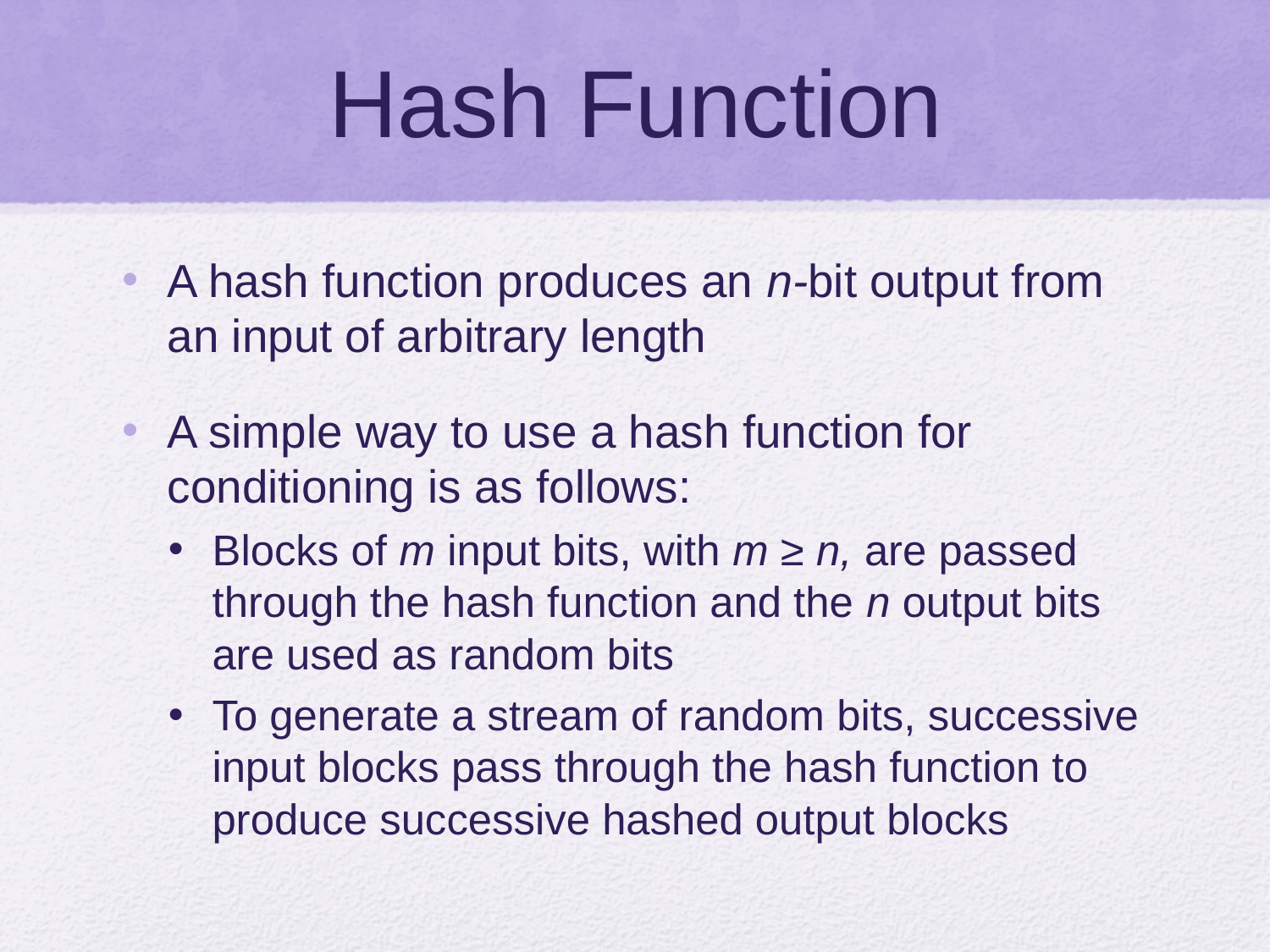

# Hash Function
A hash function produces an n-bit output from an input of arbitrary length
A simple way to use a hash function for conditioning is as follows:
Blocks of m input bits, with m ≥ n, are passed through the hash function and the n output bits are used as random bits
To generate a stream of random bits, successive input blocks pass through the hash function to produce successive hashed output blocks